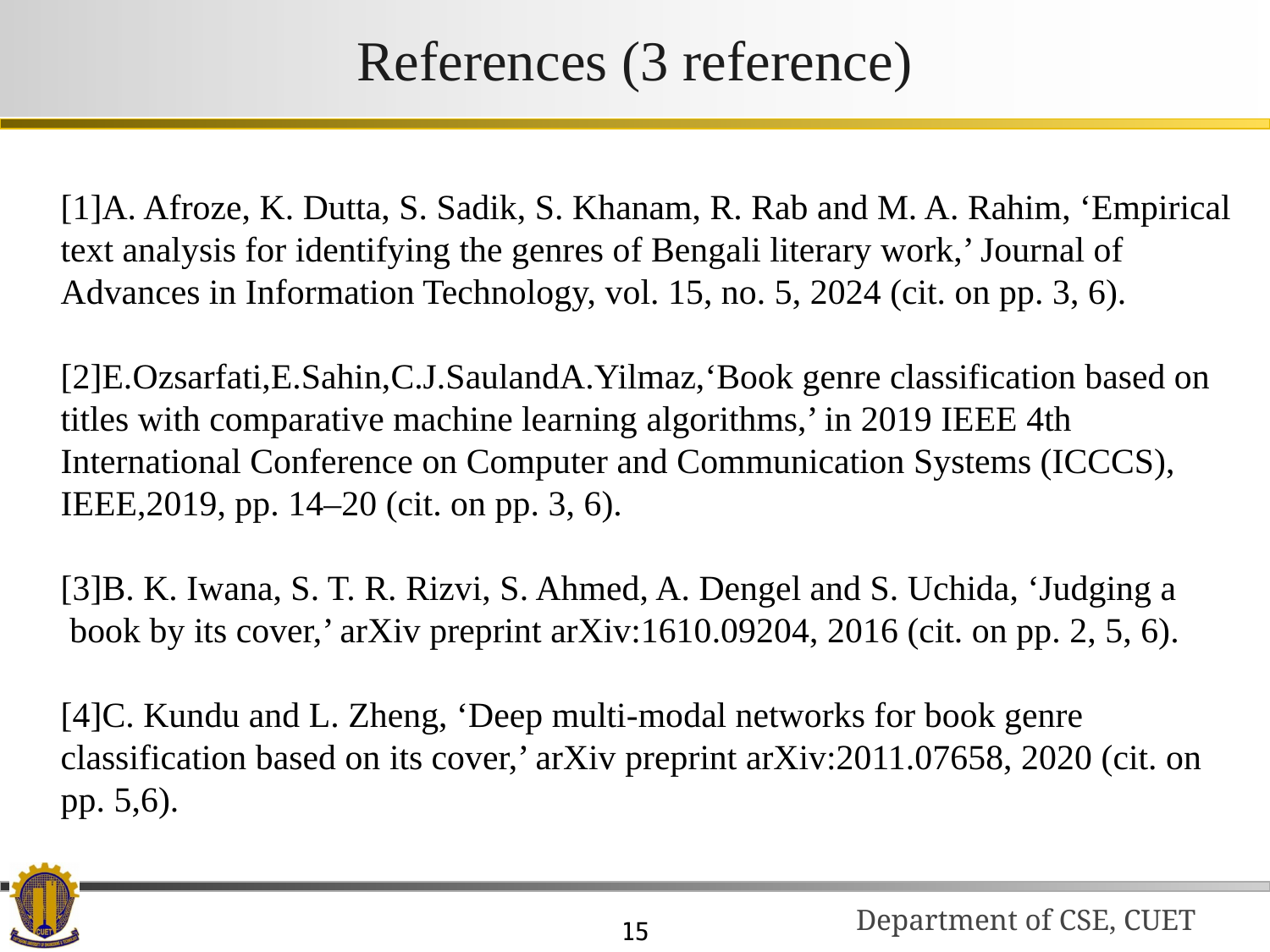

# References (3 reference)
[1]A. Afroze, K. Dutta, S. Sadik, S. Khanam, R. Rab and M. A. Rahim, ‘Empirical text analysis for identifying the genres of Bengali literary work,’ Journal of Advances in Information Technology, vol. 15, no. 5, 2024 (cit. on pp. 3, 6).

[2]E.Ozsarfati,E.Sahin,C.J.SaulandA.Yilmaz,‘Book genre classification based on titles with comparative machine learning algorithms,’ in 2019 IEEE 4th International Conference on Computer and Communication Systems (ICCCS), IEEE,2019, pp. 14–20 (cit. on pp. 3, 6).

[3]B. K. Iwana, S. T. R. Rizvi, S. Ahmed, A. Dengel and S. Uchida, ‘Judging a
 book by its cover,’ arXiv preprint arXiv:1610.09204, 2016 (cit. on pp. 2, 5, 6).

[4]C. Kundu and L. Zheng, ‘Deep multi-modal networks for book genre classification based on its cover,’ arXiv preprint arXiv:2011.07658, 2020 (cit. on pp. 5,6).